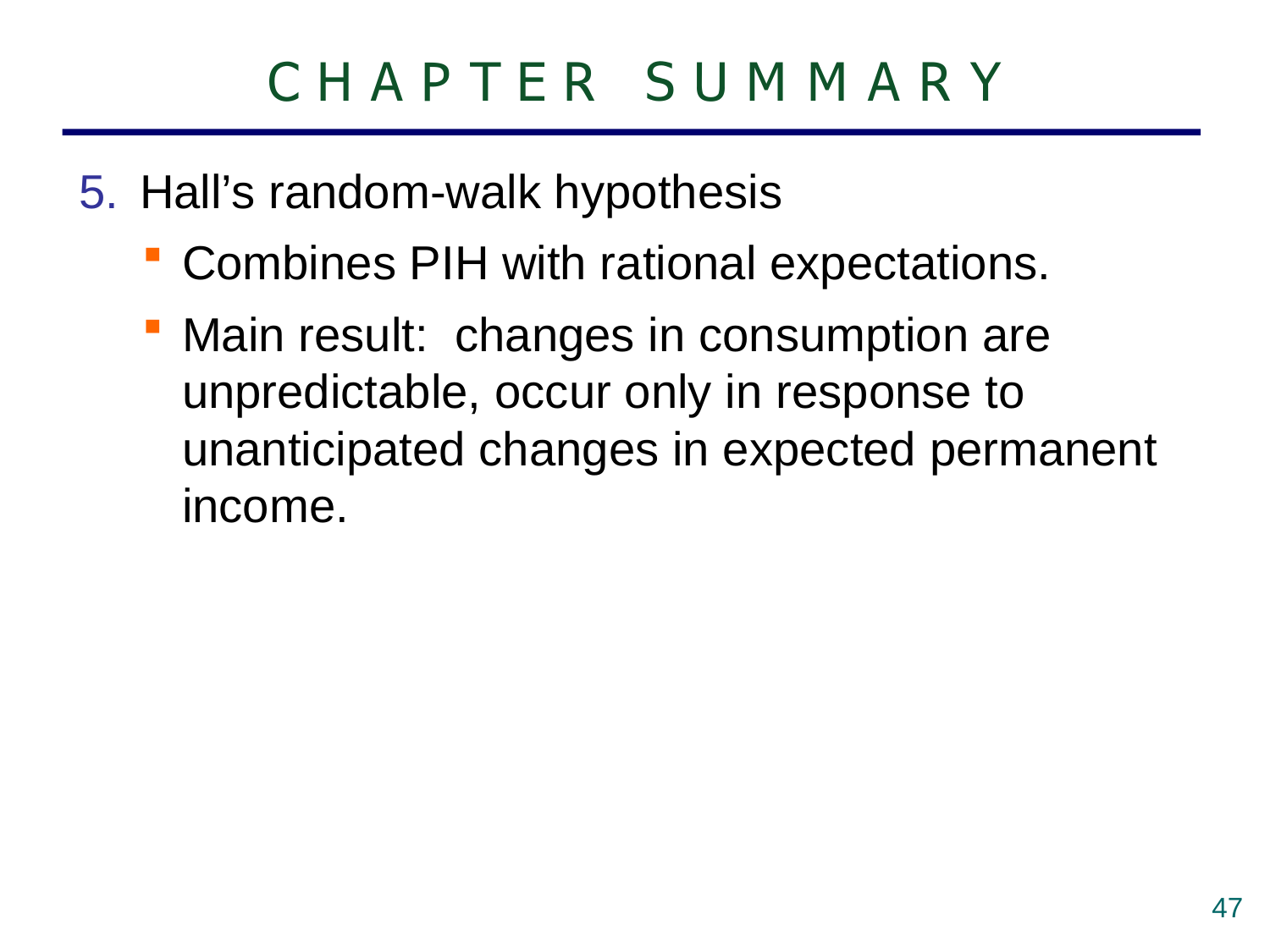

# CHAPTER SUMMARY

5.	 Hall’s random-walk hypothesis
Combines PIH with rational expectations.
Main result:  changes in consumption are unpredictable, occur only in response to unanticipated changes in expected permanent income.
47